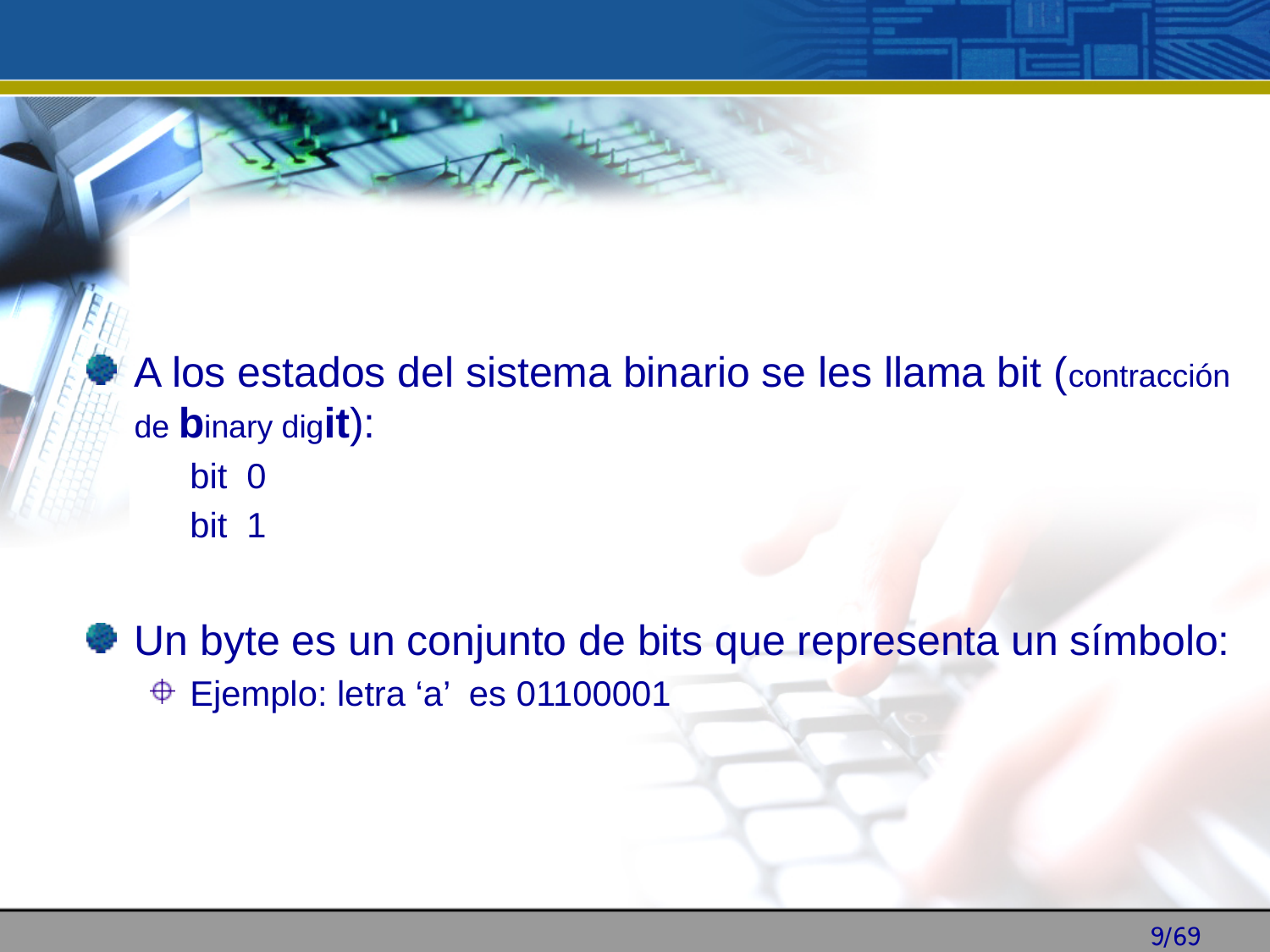

A los estados del sistema binario se les llama bit (contracción de binary digit):
	bit  0
	bit  1

Un byte es un conjunto de bits que representa un símbolo:
Ejemplo: letra ‘a’  es 01100001